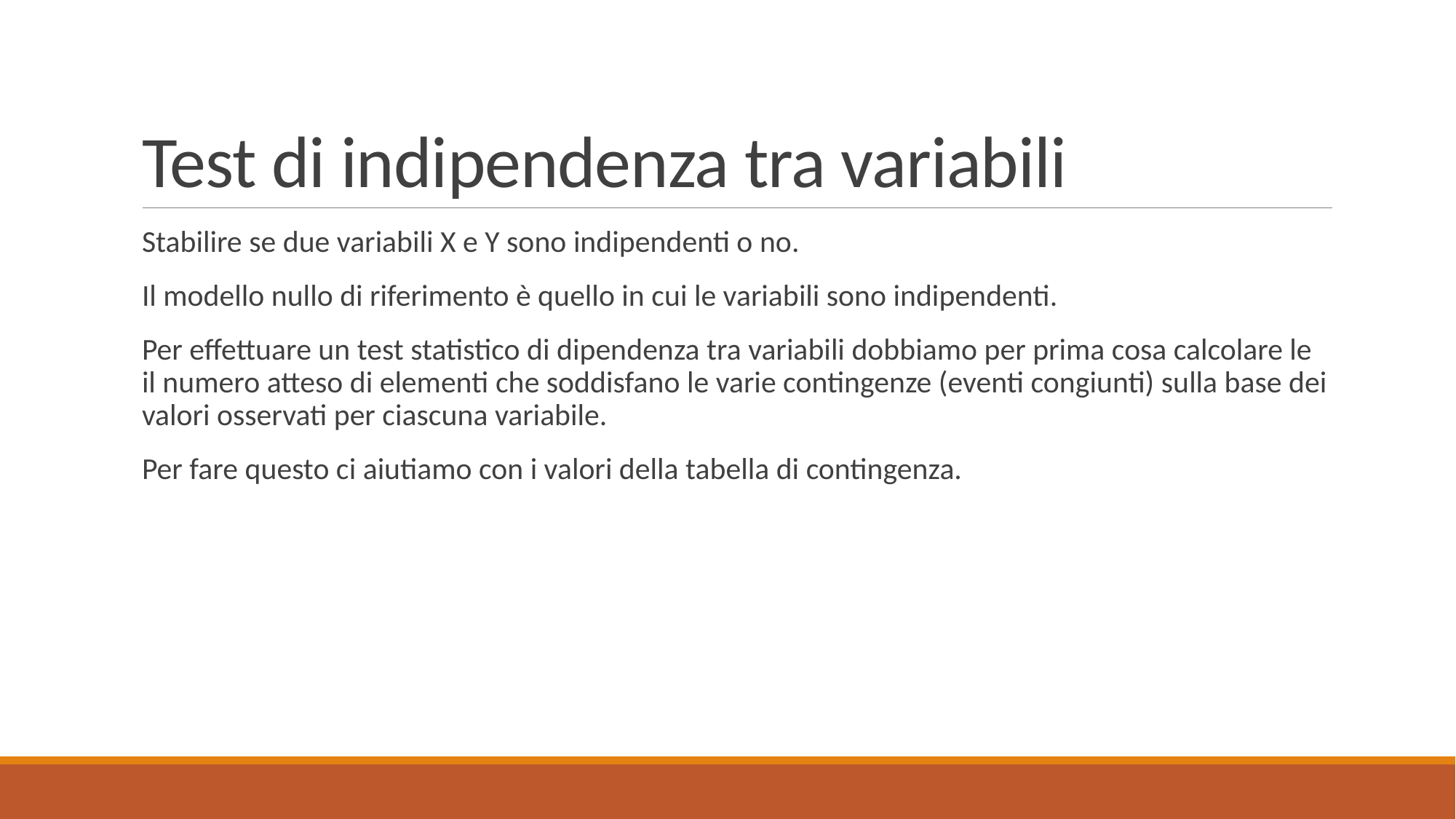

# Test di indipendenza tra variabili
Stabilire se due variabili X e Y sono indipendenti o no.
Il modello nullo di riferimento è quello in cui le variabili sono indipendenti.
Per effettuare un test statistico di dipendenza tra variabili dobbiamo per prima cosa calcolare le il numero atteso di elementi che soddisfano le varie contingenze (eventi congiunti) sulla base dei valori osservati per ciascuna variabile.
Per fare questo ci aiutiamo con i valori della tabella di contingenza.